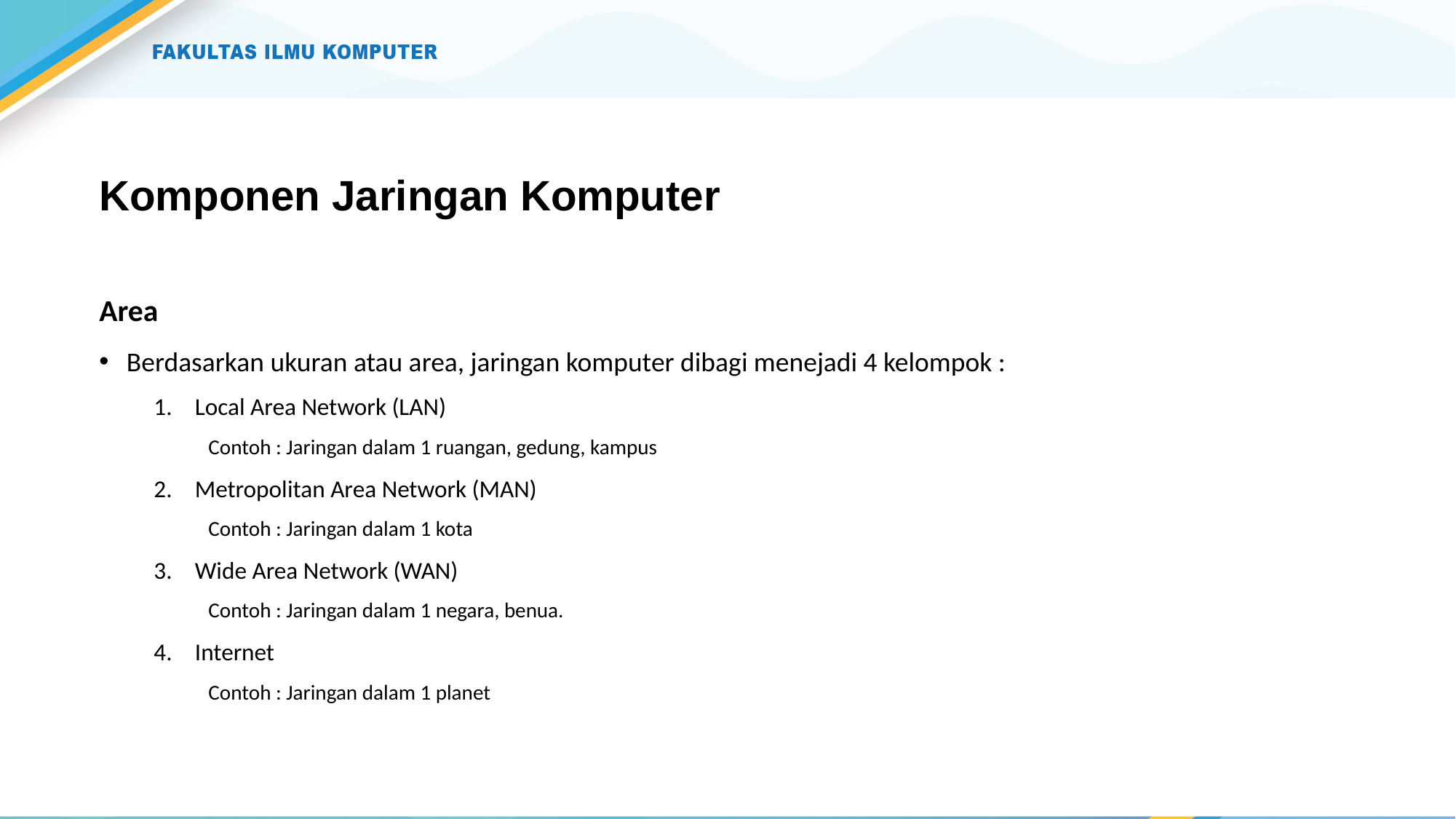

# Komponen Jaringan Komputer
Area
Berdasarkan ukuran atau area, jaringan komputer dibagi menejadi 4 kelompok :
Local Area Network (LAN)
Contoh : Jaringan dalam 1 ruangan, gedung, kampus
Metropolitan Area Network (MAN)
Contoh : Jaringan dalam 1 kota
Wide Area Network (WAN)
Contoh : Jaringan dalam 1 negara, benua.
Internet
Contoh : Jaringan dalam 1 planet